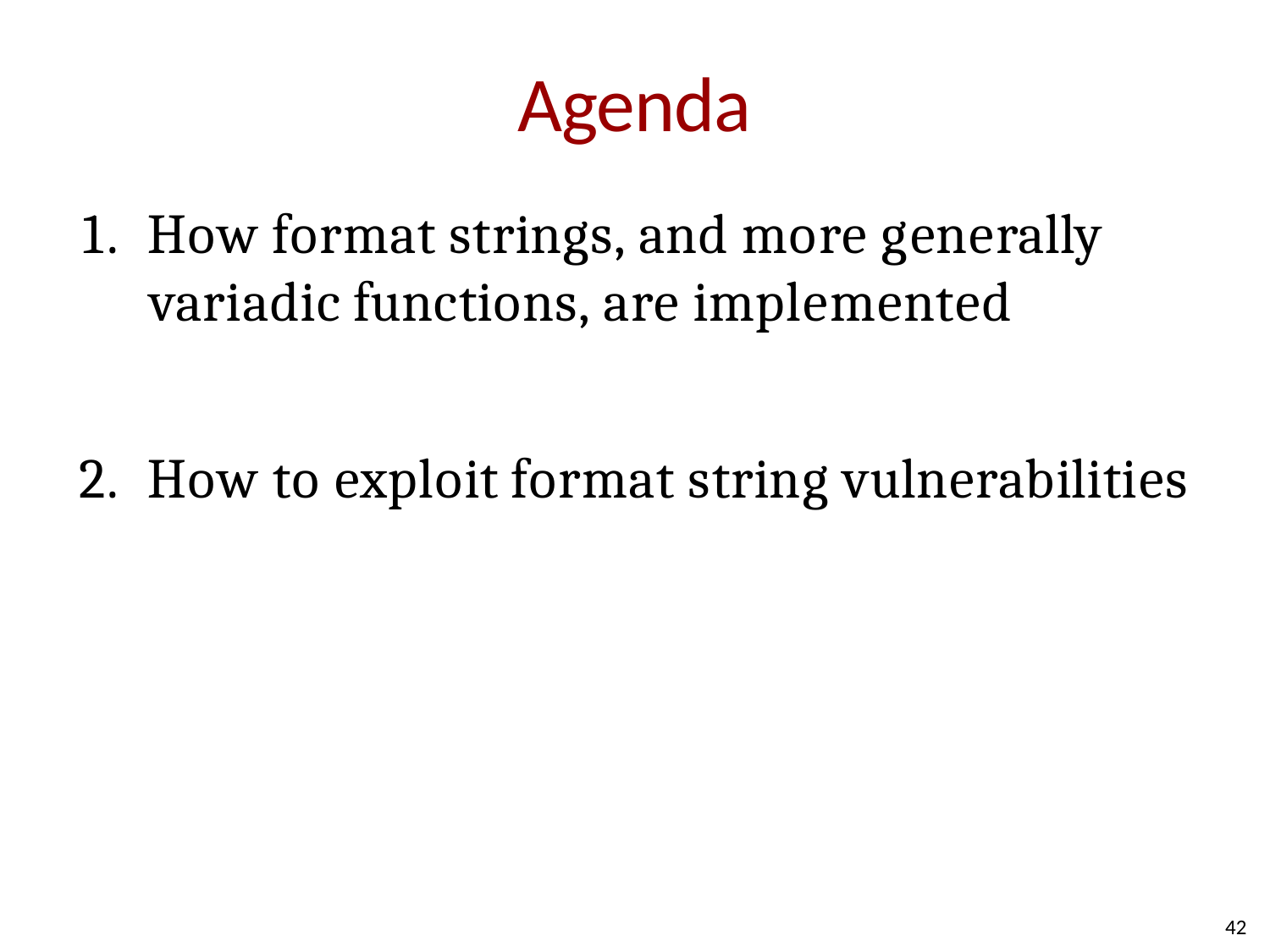

# Agenda
How format strings, and more generally variadic functions, are implemented

How to exploit format string vulnerabilities

42